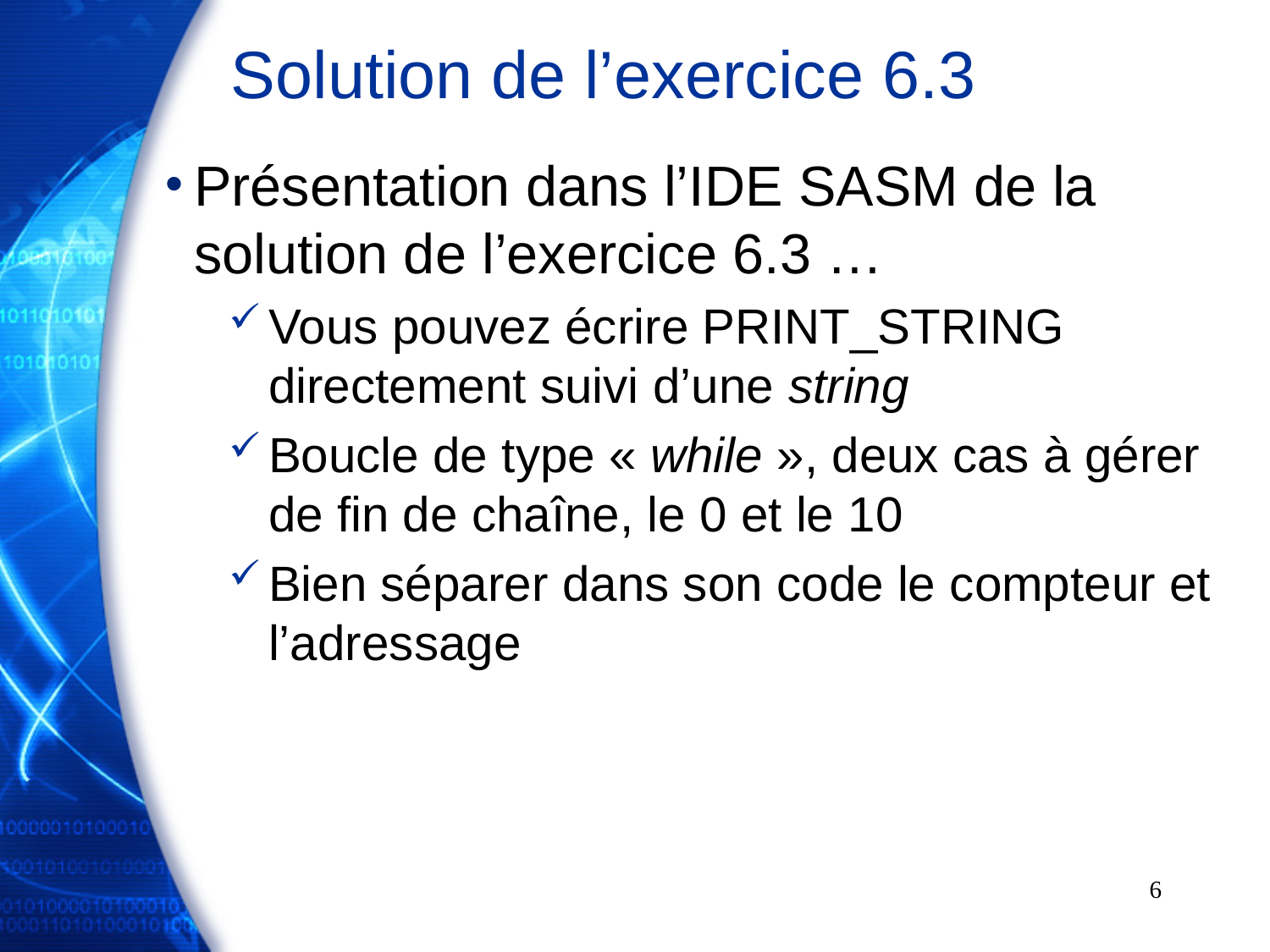

# Solution de l’exercice 6.3
Présentation dans l’IDE SASM de la solution de l’exercice 6.3 …
Vous pouvez écrire PRINT_STRING directement suivi d’une string
Boucle de type « while », deux cas à gérer de fin de chaîne, le 0 et le 10
Bien séparer dans son code le compteur et l’adressage
6